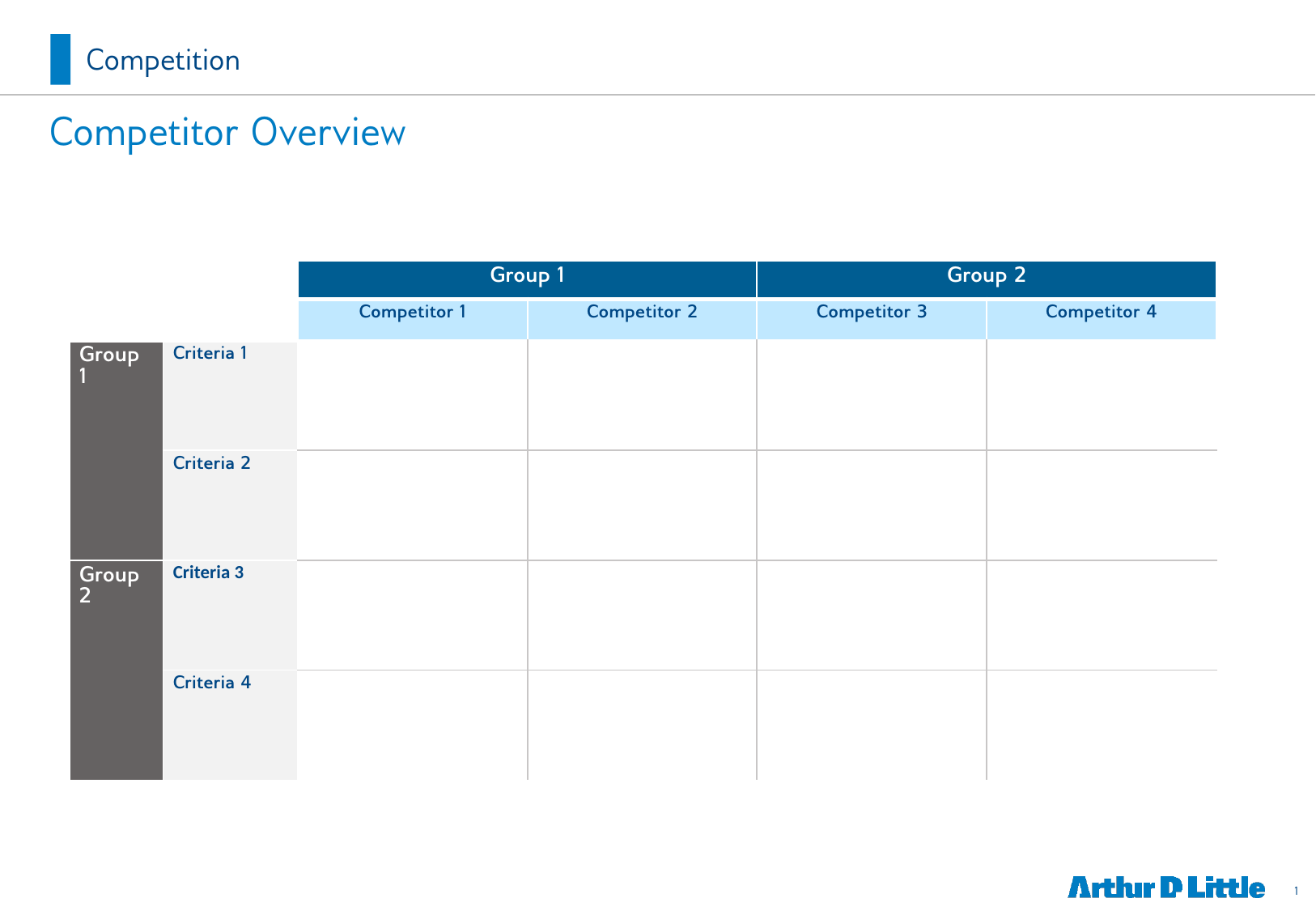

Competition
# Competitor Overview
|  |  | Group 1 |  | Group 2 |  |
| --- | --- | --- | --- | --- | --- |
|  |  | Competitor 1 | Competitor 2 | Competitor 3 | Competitor 4 |
| Group 1 | Criteria 1 |  |  |  |  |
|  | Criteria 2 |  |  |  |  |
| Group 2 | Criteria 3 |  |  |  |  |
|  | Criteria 4 |  |  |  |  |